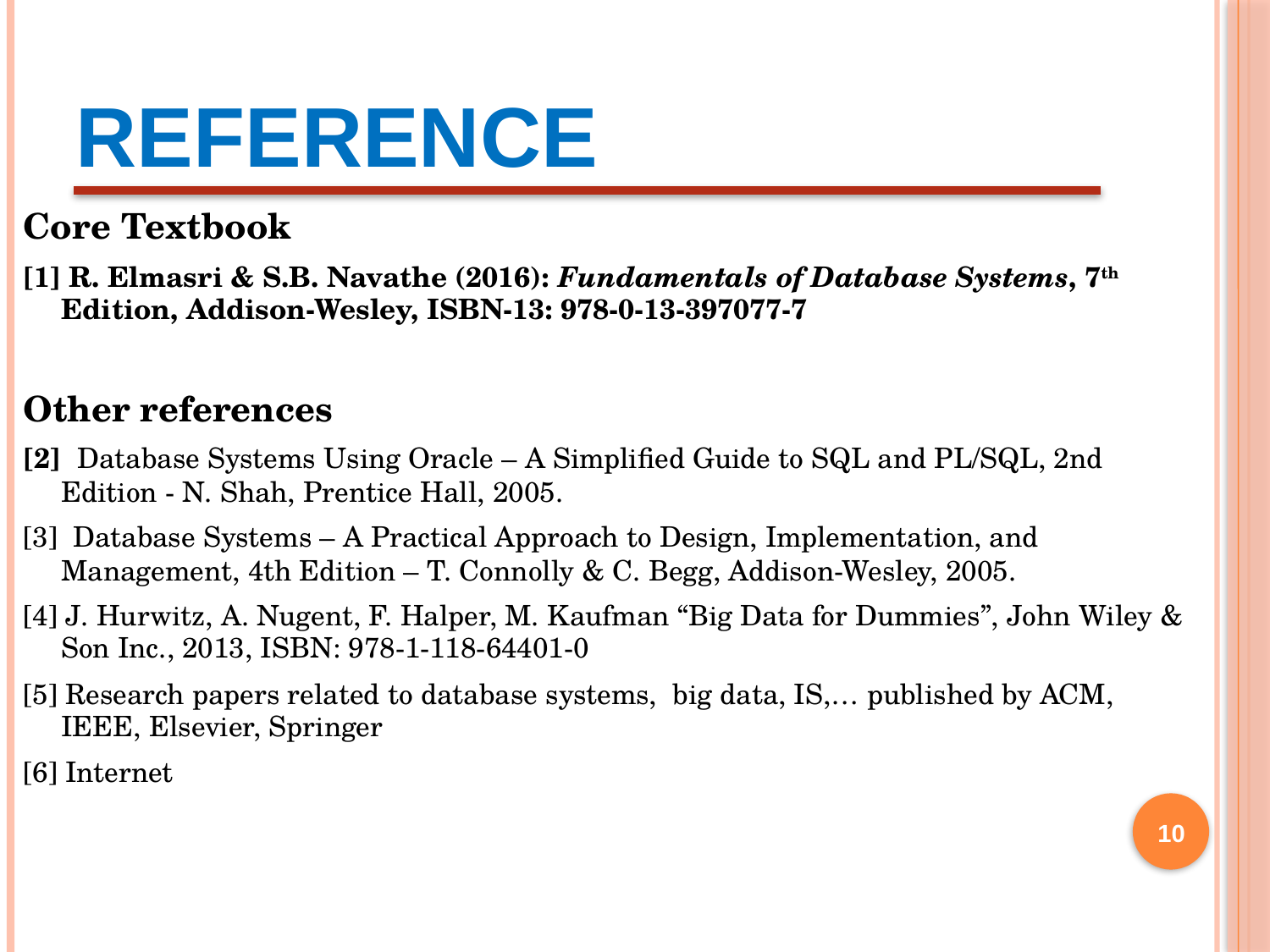

# Reference
Core Textbook
[1] R. Elmasri & S.B. Navathe (2016): Fundamentals of Database Systems, 7th Edition, Addison-Wesley, ISBN-13: 978-0-13-397077-7

Other references
[2]  Database Systems Using Oracle – A Simplified Guide to SQL and PL/SQL, 2nd Edition - N. Shah, Prentice Hall, 2005.
[3]  Database Systems – A Practical Approach to Design, Implementation, and Management, 4th Edition – T. Connolly & C. Begg, Addison-Wesley, 2005.
[4] J. Hurwitz, A. Nugent, F. Halper, M. Kaufman “Big Data for Dummies”, John Wiley & Son Inc., 2013, ISBN: 978-1-118-64401-0
[5] Research papers related to database systems,  big data, IS,… published by ACM, IEEE, Elsevier, Springer
[6] Internet

10